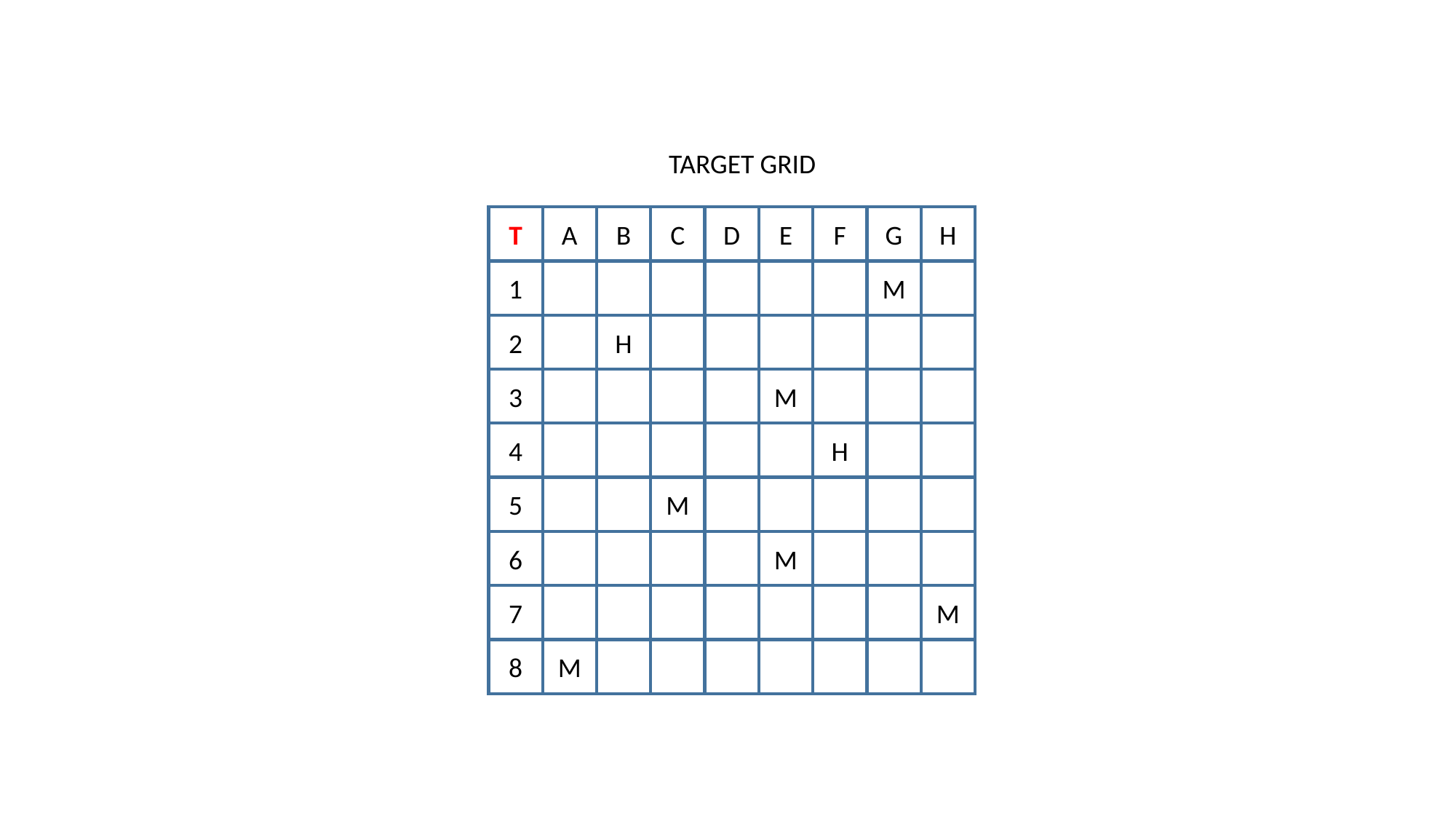

TARGET GRID
T
A
B
C
D
E
F
G
H
1

M

2

H

3

M

4

H

5

M

6

M

7

M
8
M